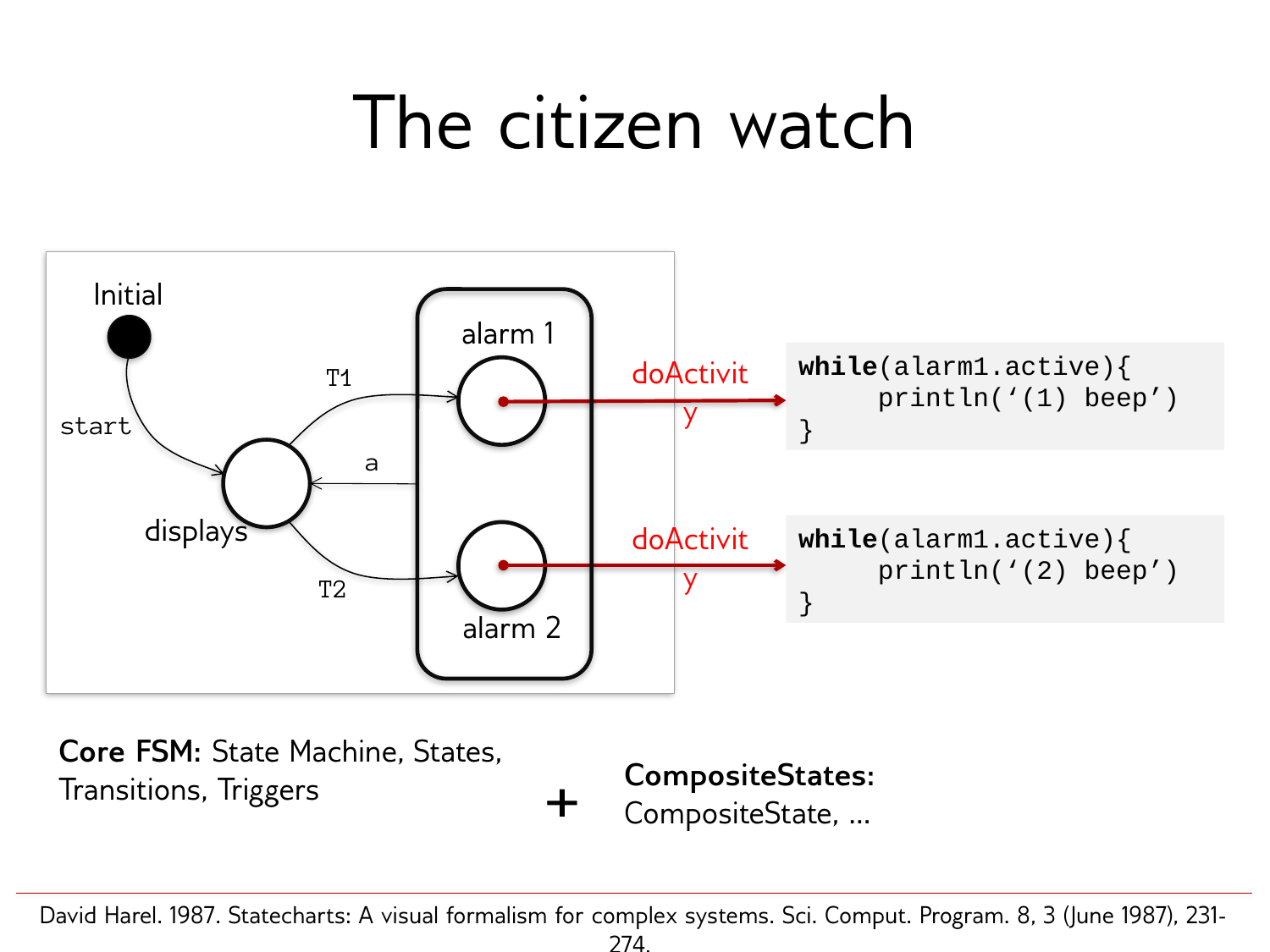

# The citizen watch

Initial
alarm 1

T1

start
a

displays

T2
alarm 2

while(alarm1.active){
     println(‘(1) beep’)
}
doActivity
doActivity
while(alarm1.active){
     println(‘(2) beep’)
}
Core FSM: State Machine, States, Transitions, Triggers
CompositeStates: CompositeState, …
+
David Harel. 1987. Statecharts: A visual formalism for complex systems. Sci. Comput. Program. 8, 3 (June 1987), 231-274.